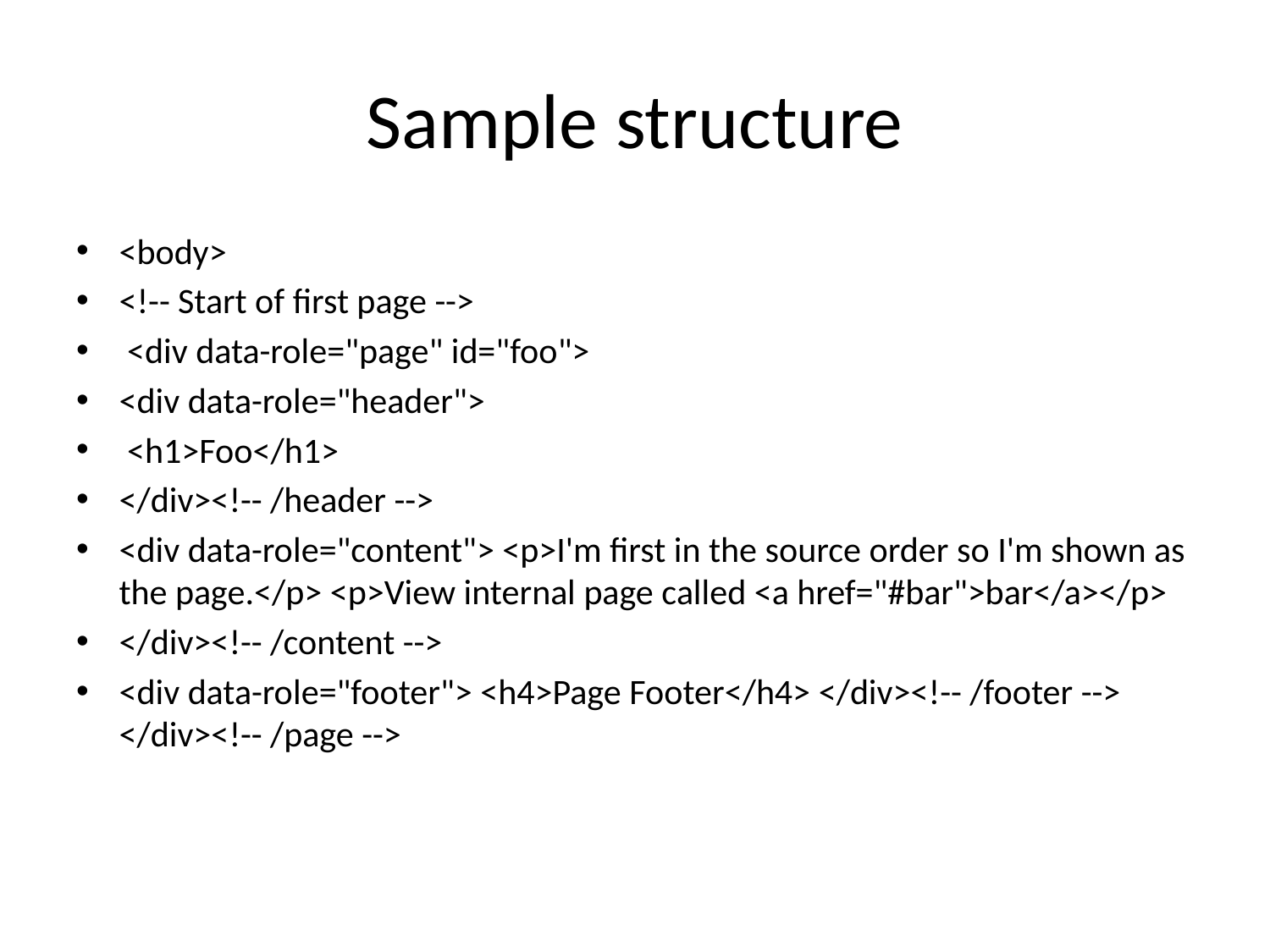

# Sample structure
<body>
<!-- Start of first page -->
 <div data-role="page" id="foo">
<div data-role="header">
 <h1>Foo</h1>
</div><!-- /header -->
<div data-role="content"> <p>I'm first in the source order so I'm shown as the page.</p> <p>View internal page called <a href="#bar">bar</a></p>
</div><!-- /content -->
<div data-role="footer"> <h4>Page Footer</h4> </div><!-- /footer --> </div><!-- /page -->